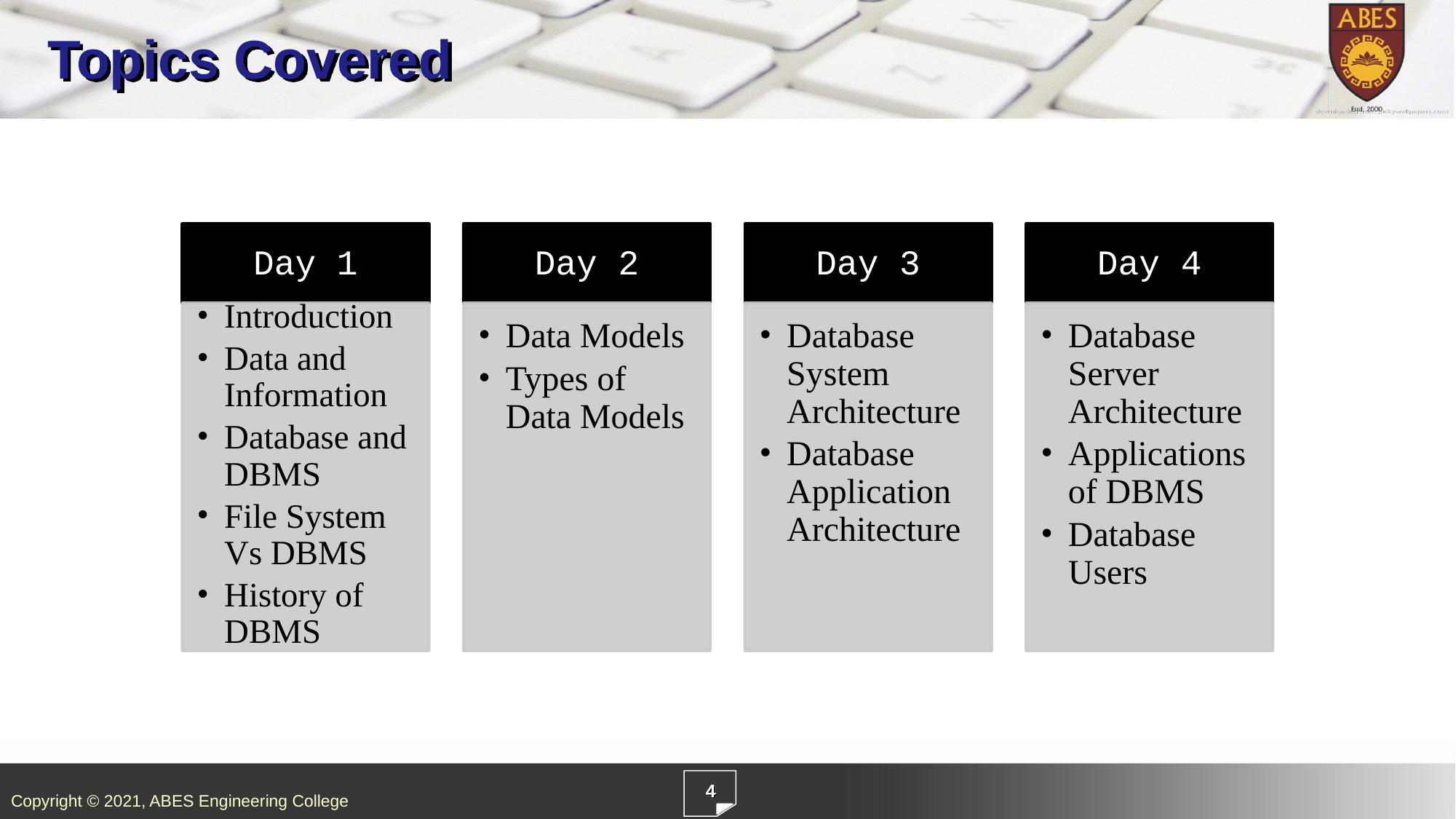

# Topics Covered

Day 1

Day 2

Day 3

Day 4
Introduction
Data and Information
Database and DBMS
File System Vs DBMS
History of DBMS

Data Models
Types of Data Models

Database System Architecture
Database Application Architecture

Database Server Architecture
Applications of DBMS
Database Users

4